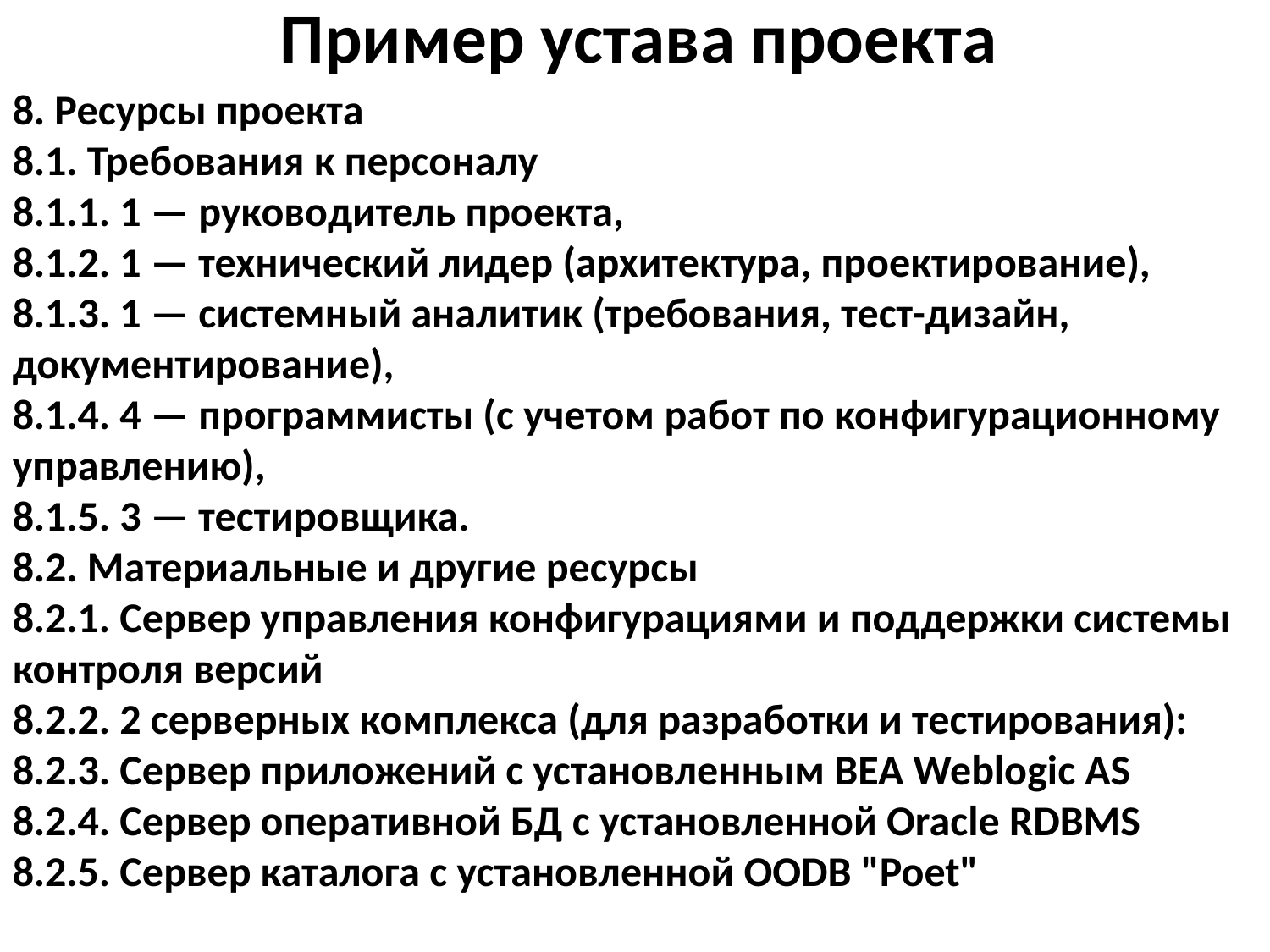

Пример устава проекта

8. Ресурсы проекта
8.1. Требования к персоналу
8.1.1. 1 — руководитель проекта,
8.1.2. 1 — технический лидер (архитектура, проектирование),
8.1.3. 1 — системный аналитик (требования, тест-дизайн, документирование),
8.1.4. 4 — программисты (с учетом работ по конфигурационному управлению),
8.1.5. 3 — тестировщика.
8.2. Материальные и другие ресурсы
8.2.1. Сервер управления конфигурациями и поддержки системы контроля версий
8.2.2. 2 серверных комплекса (для разработки и тестирования):
8.2.3. Сервер приложений с установленным BEA Weblogic AS
8.2.4. Сервер оперативной БД с установленной Oracle RDBMS
8.2.5. Сервер каталога с установленной OODB "Poet"